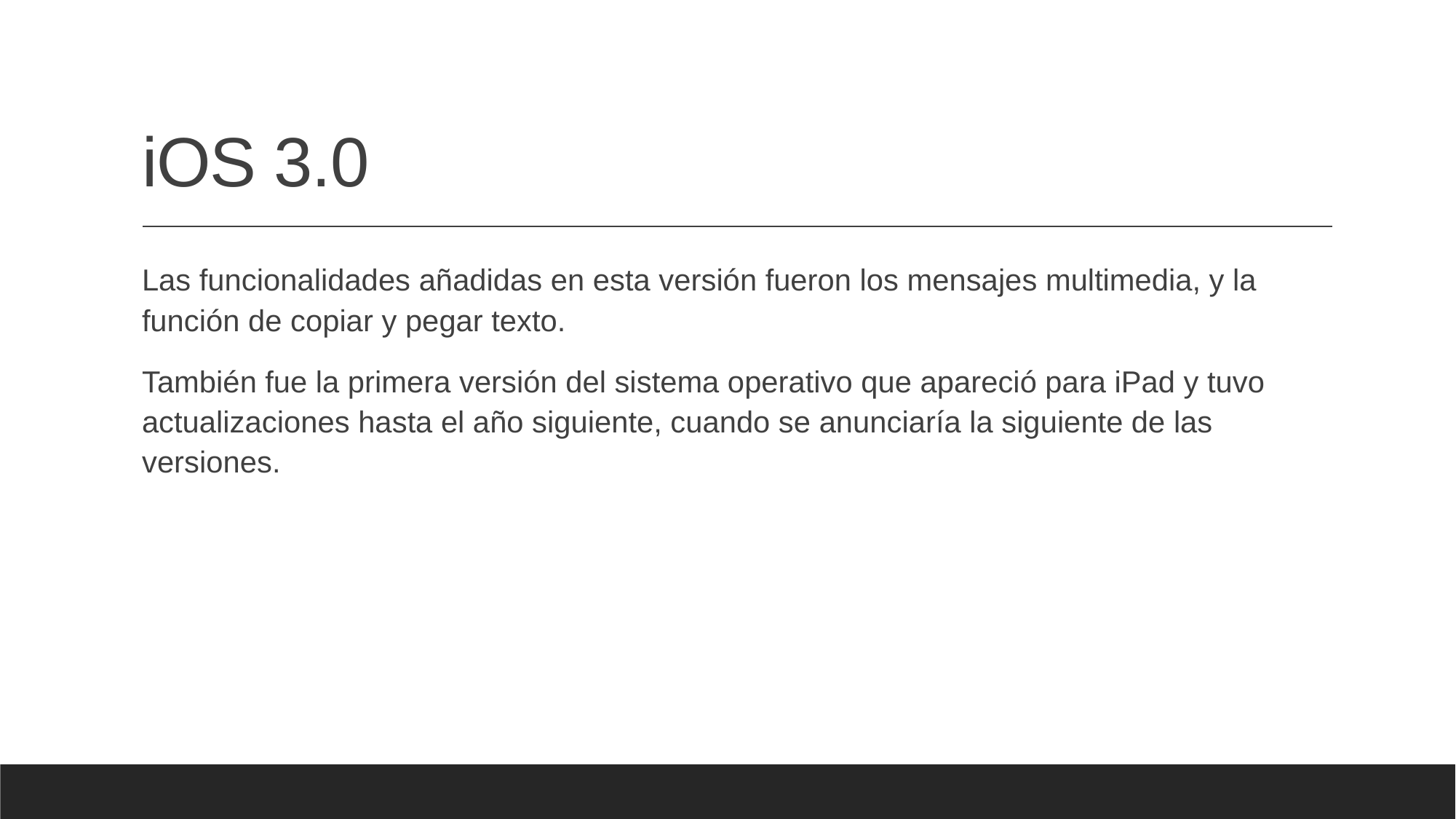

# iOS 3.0
Las funcionalidades añadidas en esta versión fueron los mensajes multimedia, y la función de copiar y pegar texto.
También fue la primera versión del sistema operativo que apareció para iPad y tuvo actualizaciones hasta el año siguiente, cuando se anunciaría la siguiente de las versiones.